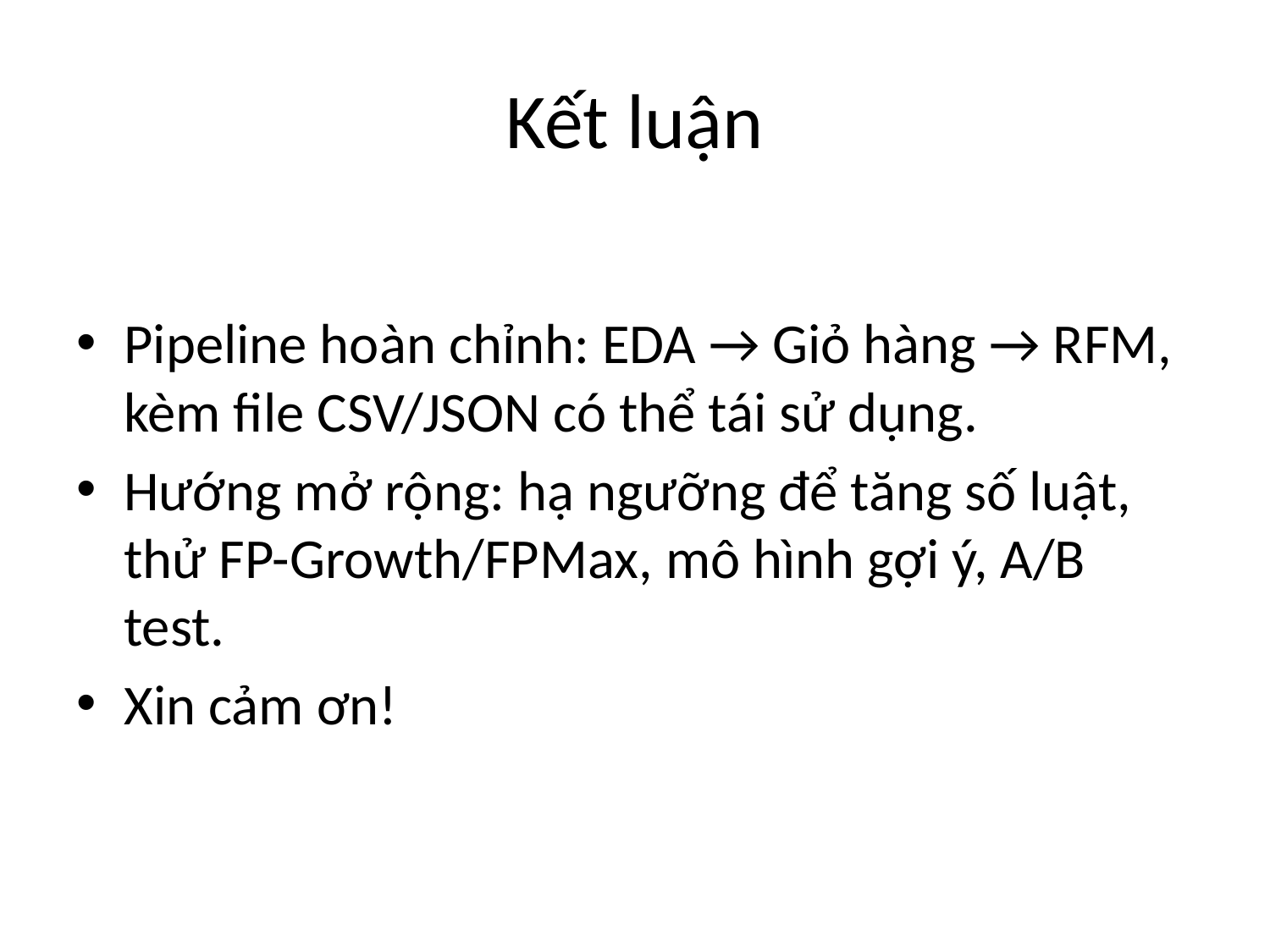

# Kết luận

Pipeline hoàn chỉnh: EDA → Giỏ hàng → RFM, kèm file CSV/JSON có thể tái sử dụng.
Hướng mở rộng: hạ ngưỡng để tăng số luật, thử FP-Growth/FPMax, mô hình gợi ý, A/B test.
Xin cảm ơn!